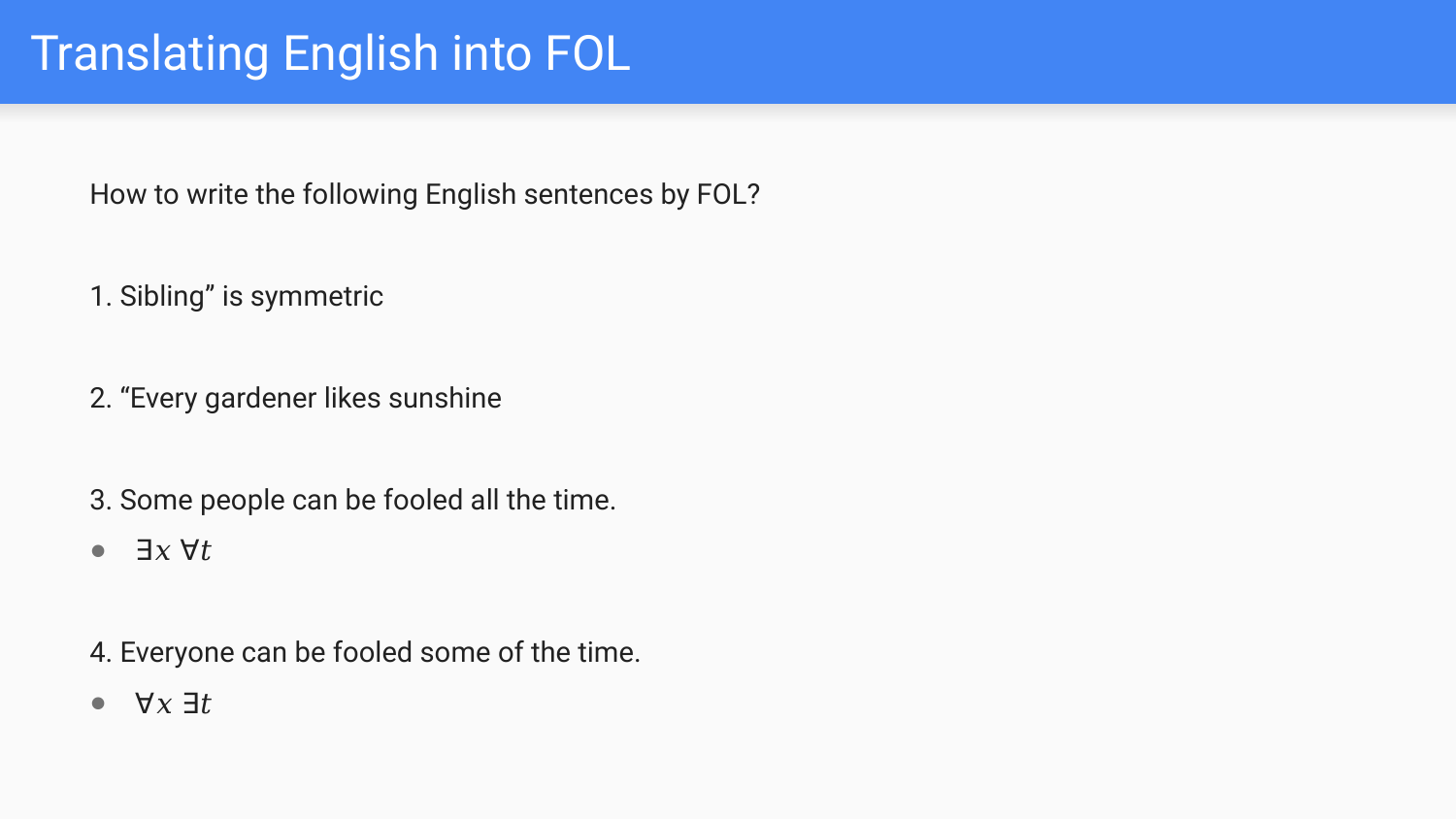

# Translating English into FOL
How to write the following English sentences by FOL?

1. Sibling” is symmetric

2. “Every gardener likes sunshine

3. Some people can be fooled all the time.
∃𝑥 ∀𝑡

4. Everyone can be fooled some of the time.
∀𝑥 ∃𝑡